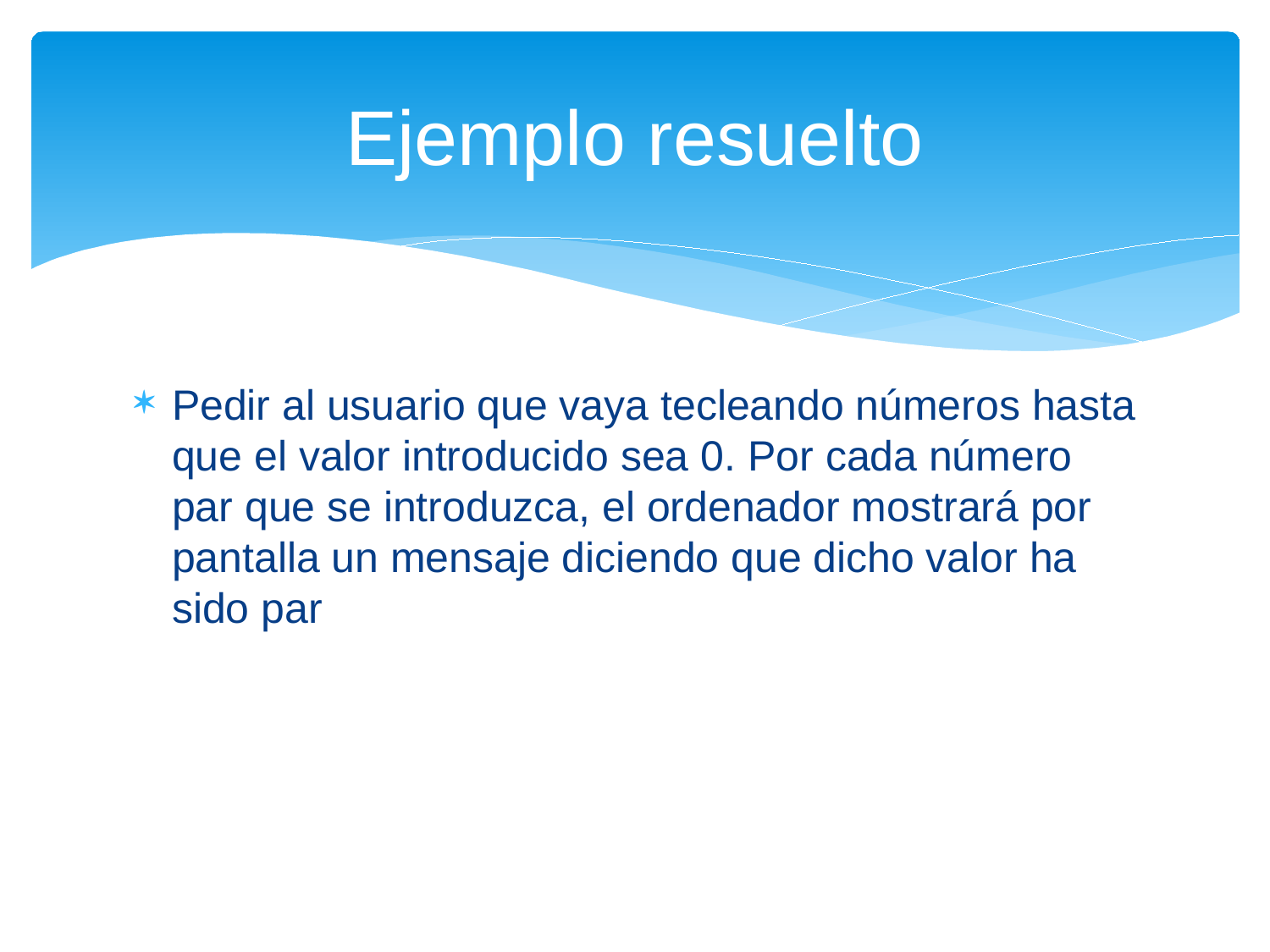

# Ejemplo resuelto
Pedir al usuario que vaya tecleando números hasta que el valor introducido sea 0. Por cada número par que se introduzca, el ordenador mostrará por pantalla un mensaje diciendo que dicho valor ha sido par